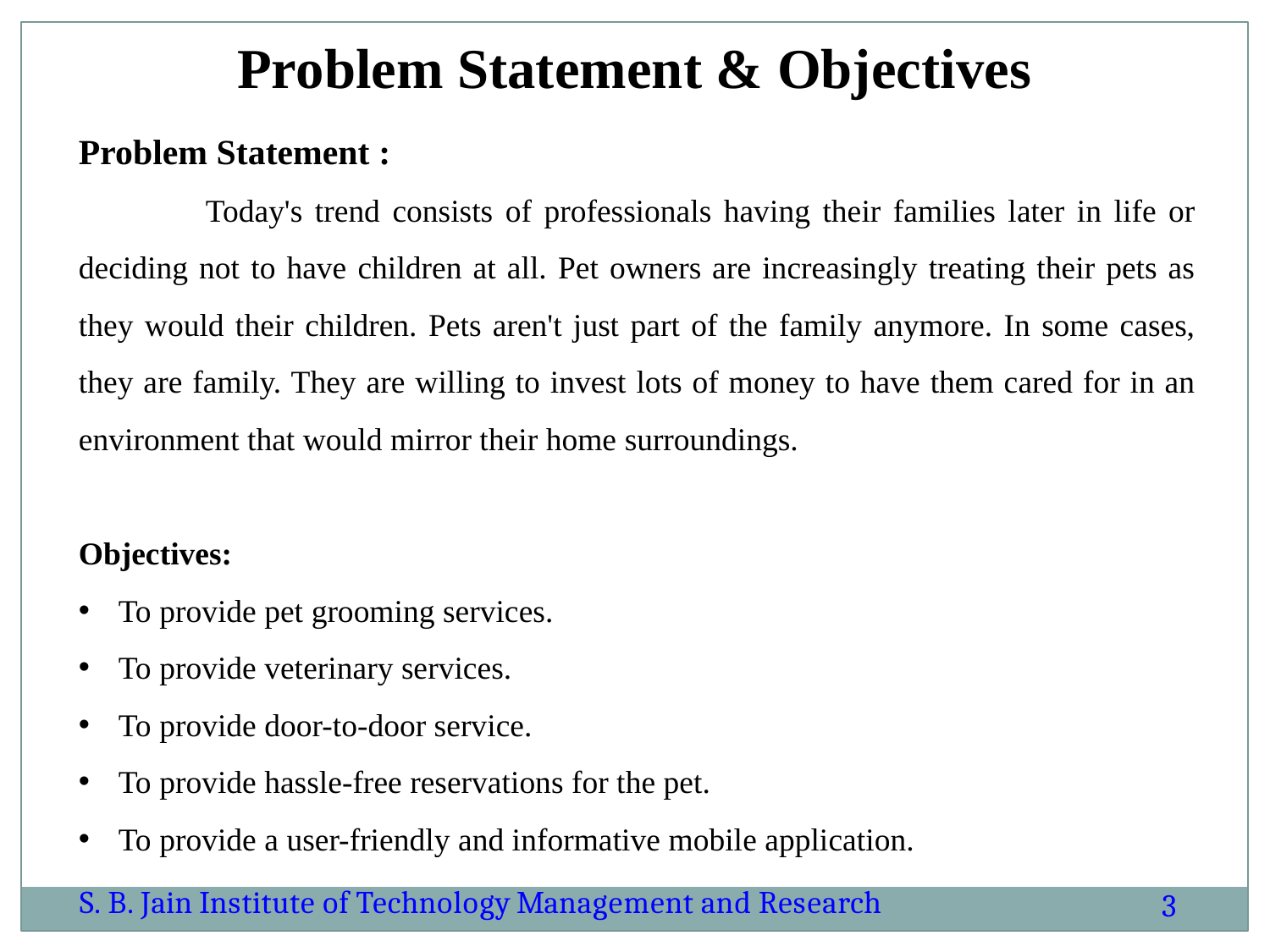

Problem Statement & Objectives
Problem Statement :
	Today's trend consists of professionals having their families later in life or deciding not to have children at all. Pet owners are increasingly treating their pets as they would their children. Pets aren't just part of the family anymore. In some cases, they are family. They are willing to invest lots of money to have them cared for in an environment that would mirror their home surroundings.

Objectives:
To provide pet grooming services.
To provide veterinary services.
To provide door-to-door service.
To provide hassle-free reservations for the pet.
To provide a user-friendly and informative mobile application.

3
S. B. Jain Institute of Technology Management and Research